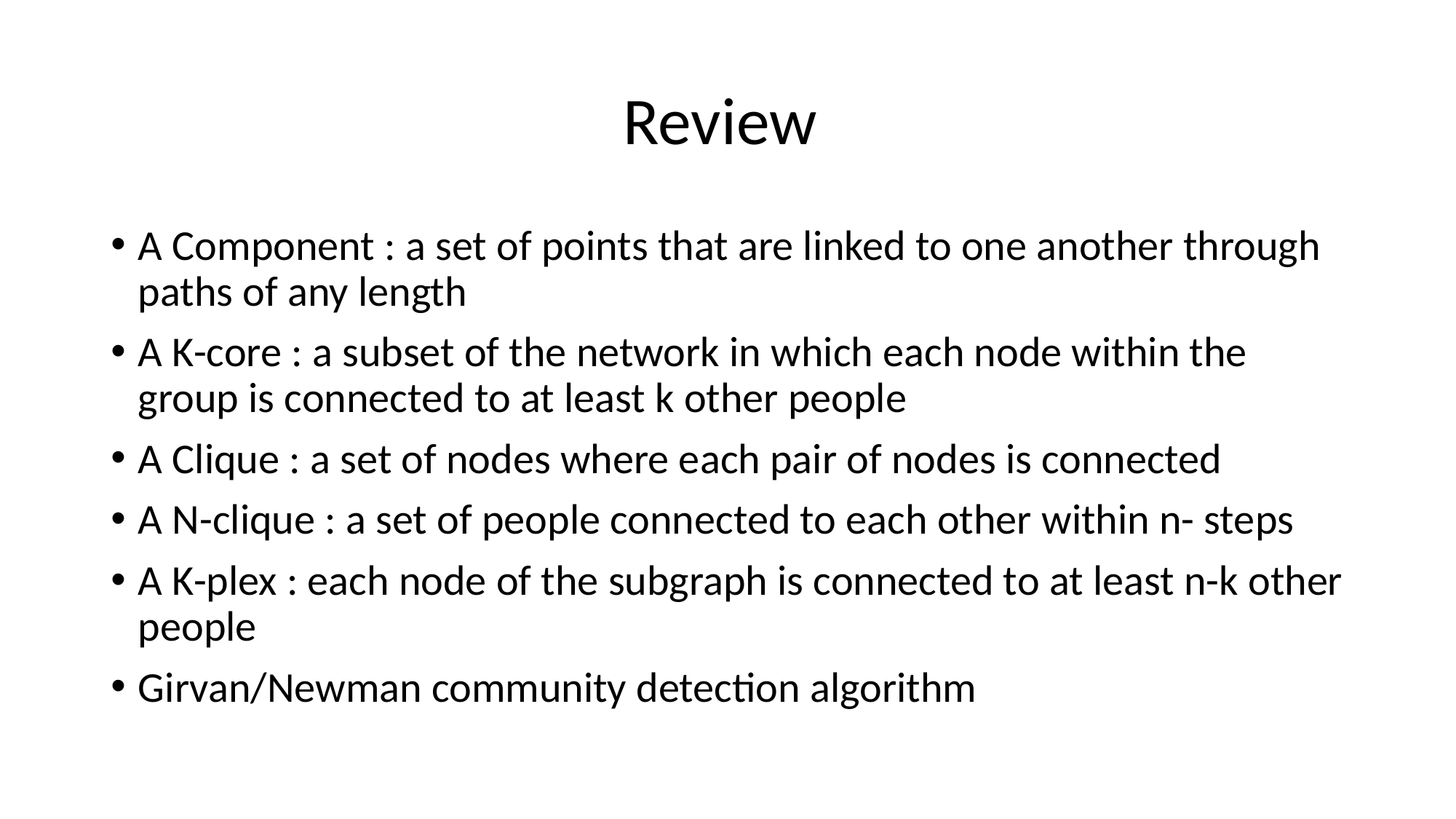

# Review
A Component : a set of points that are linked to one another through paths of any length
A K-core : a subset of the network in which each node within the group is connected to at least k other people
A Clique : a set of nodes where each pair of nodes is connected
A N-clique : a set of people connected to each other within n- steps
A K-plex : each node of the subgraph is connected to at least n-k other people
Girvan/Newman community detection algorithm